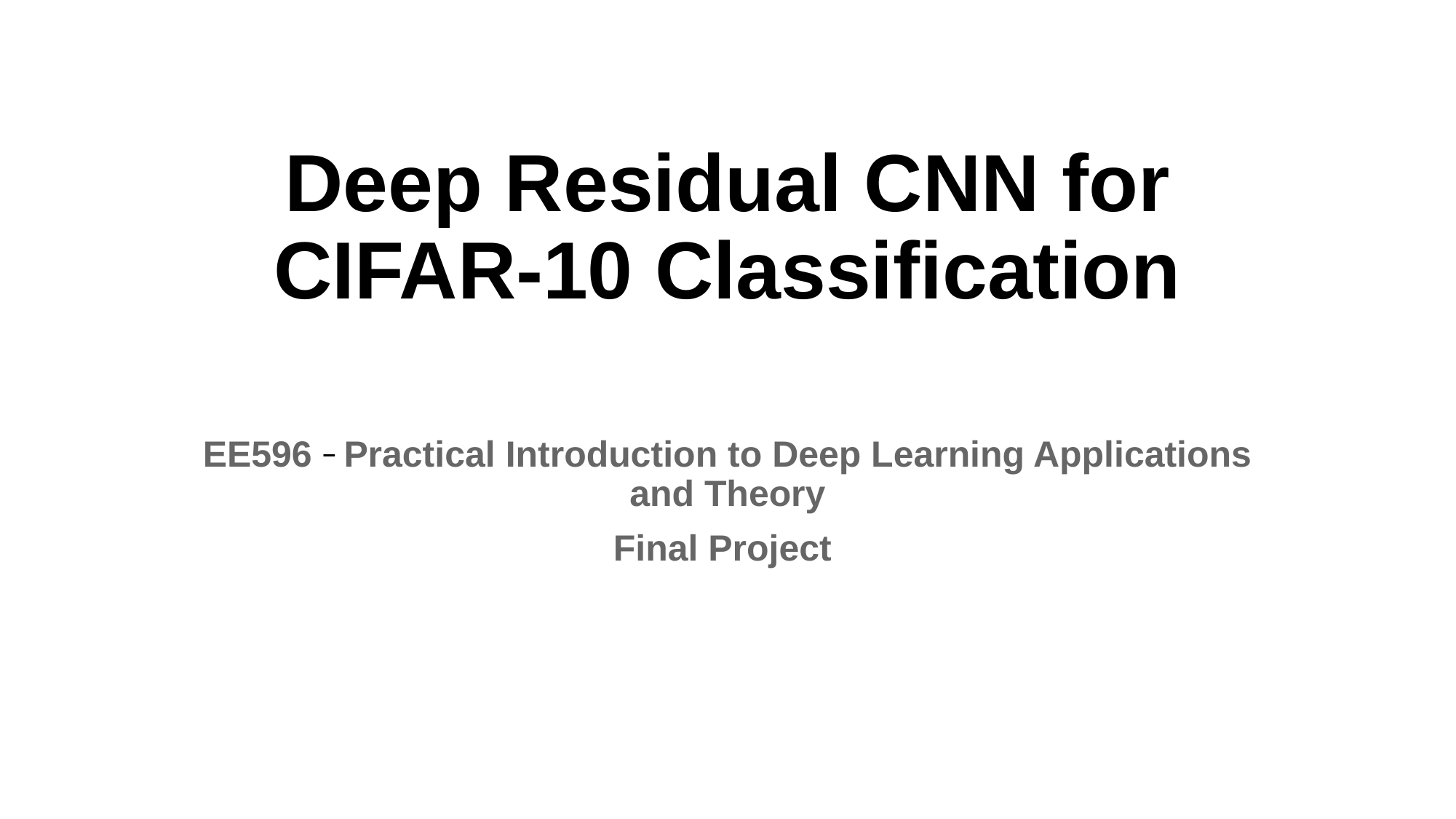

# Deep Residual CNN for CIFAR-10 Classification
EE596 - Practical Introduction to Deep Learning Applications and Theory
Final Project